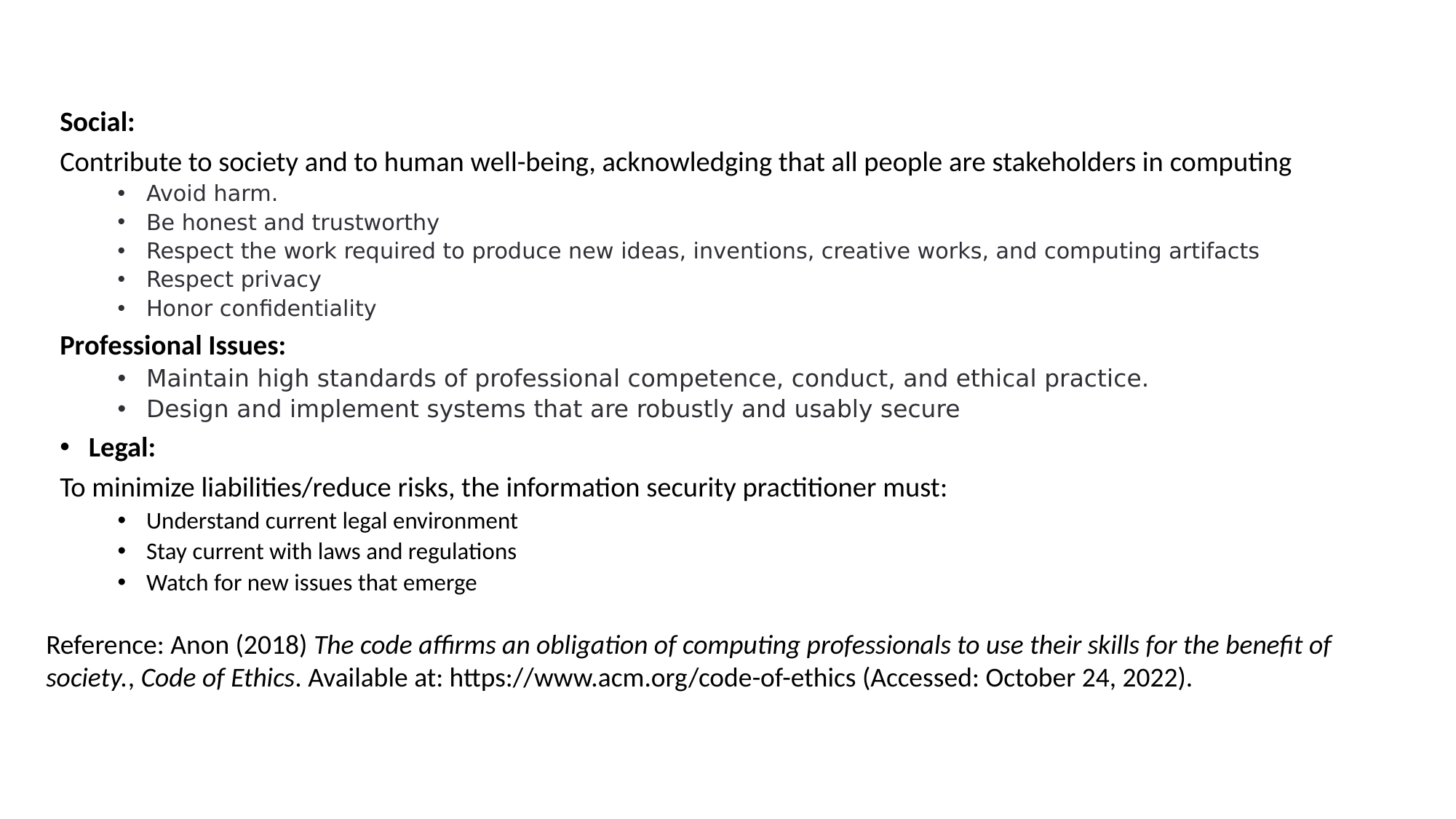

Social:
Contribute to society and to human well-being, acknowledging that all people are stakeholders in computing
Avoid harm.
Be honest and trustworthy
Respect the work required to produce new ideas, inventions, creative works, and computing artifacts
Respect privacy
Honor confidentiality
Professional Issues:
Maintain high standards of professional competence, conduct, and ethical practice.
Design and implement systems that are robustly and usably secure
Legal:
To minimize liabilities/reduce risks, the information security practitioner must:
Understand current legal environment
Stay current with laws and regulations
Watch for new issues that emerge

Reference: Anon (2018) The code affirms an obligation of computing professionals to use their skills for the benefit of society., Code of Ethics. Available at: https://www.acm.org/code-of-ethics (Accessed: October 24, 2022).